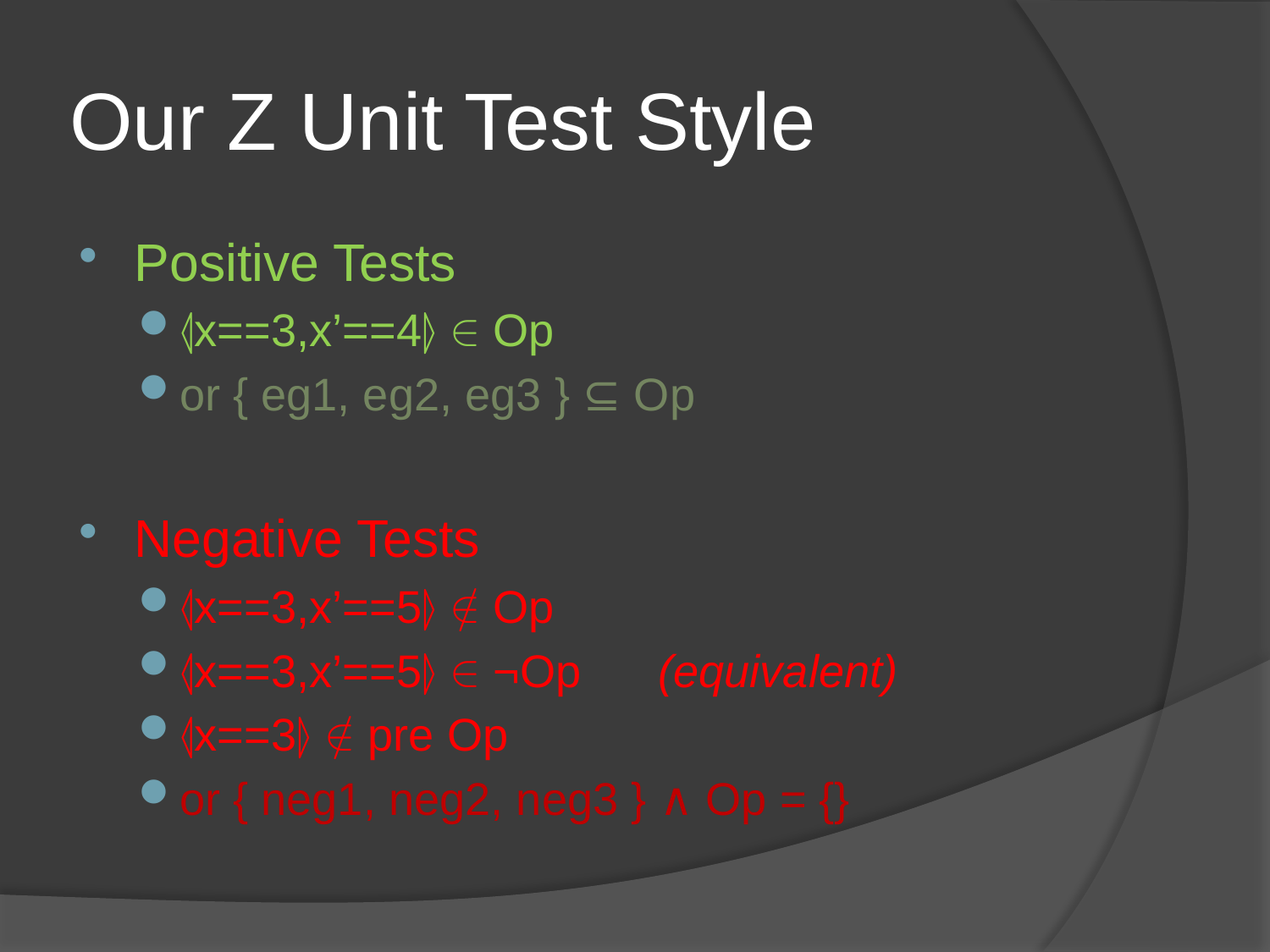

# Our Z Unit Test Style
Positive Tests
⦉x==3,x’==4⦊ ∈ Op
or { eg1, eg2, eg3 } ⊆ Op

Negative Tests
⦉x==3,x’==5⦊ ∉ Op
⦉x==3,x’==5⦊ ∈ ¬Op      (equivalent)
⦉x==3⦊ ∉ pre Op
or { neg1, neg2, neg3 } ∧ Op = {}